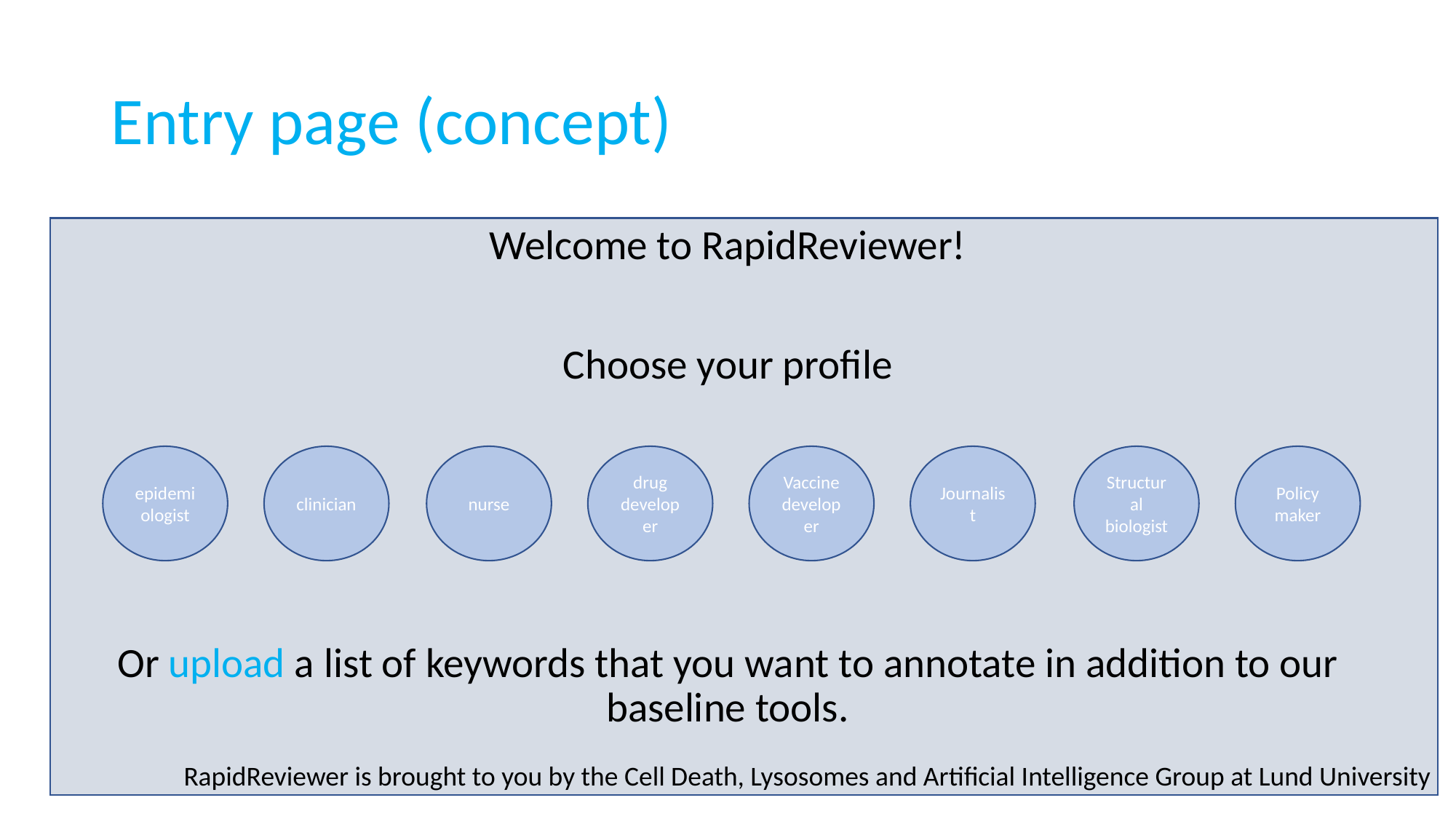

# Entry page (concept)

Welcome to RapidReviewer!

Choose your profile

Or upload a list of keywords that you want to annotate in addition to our baseline tools.
epidemiologist
clinician
nurse
drug developer
Vaccine developer
Journalist
Structural biologist
Policy maker
RapidReviewer is brought to you by the Cell Death, Lysosomes and Artificial Intelligence Group at Lund University